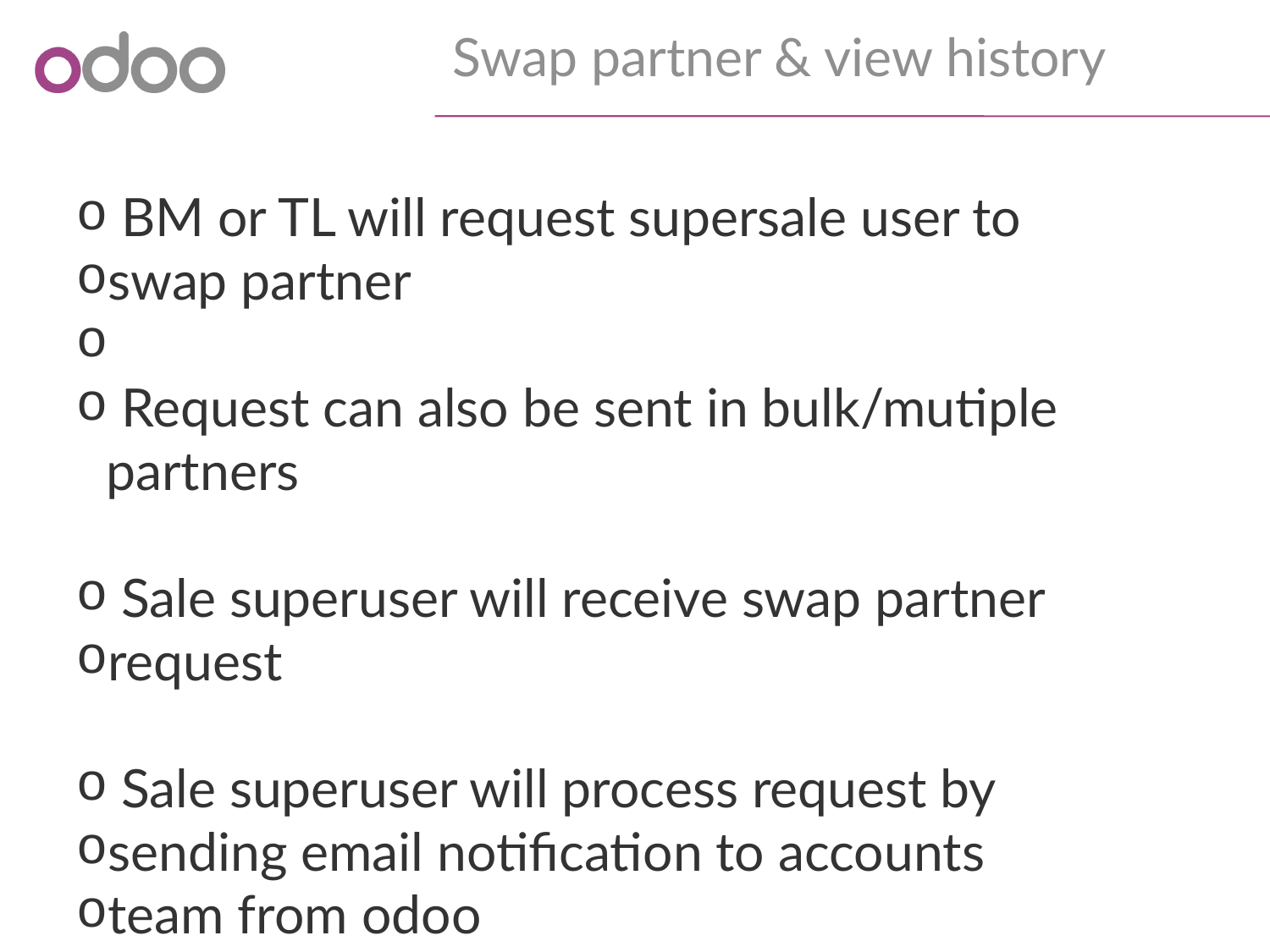

Swap partner & view history
 BM or TL will request supersale user to
swap partner

 Request can also be sent in bulk/mutiple partners

 Sale superuser will receive swap partner
request

 Sale superuser will process request by
sending email notification to accounts
team from odoo